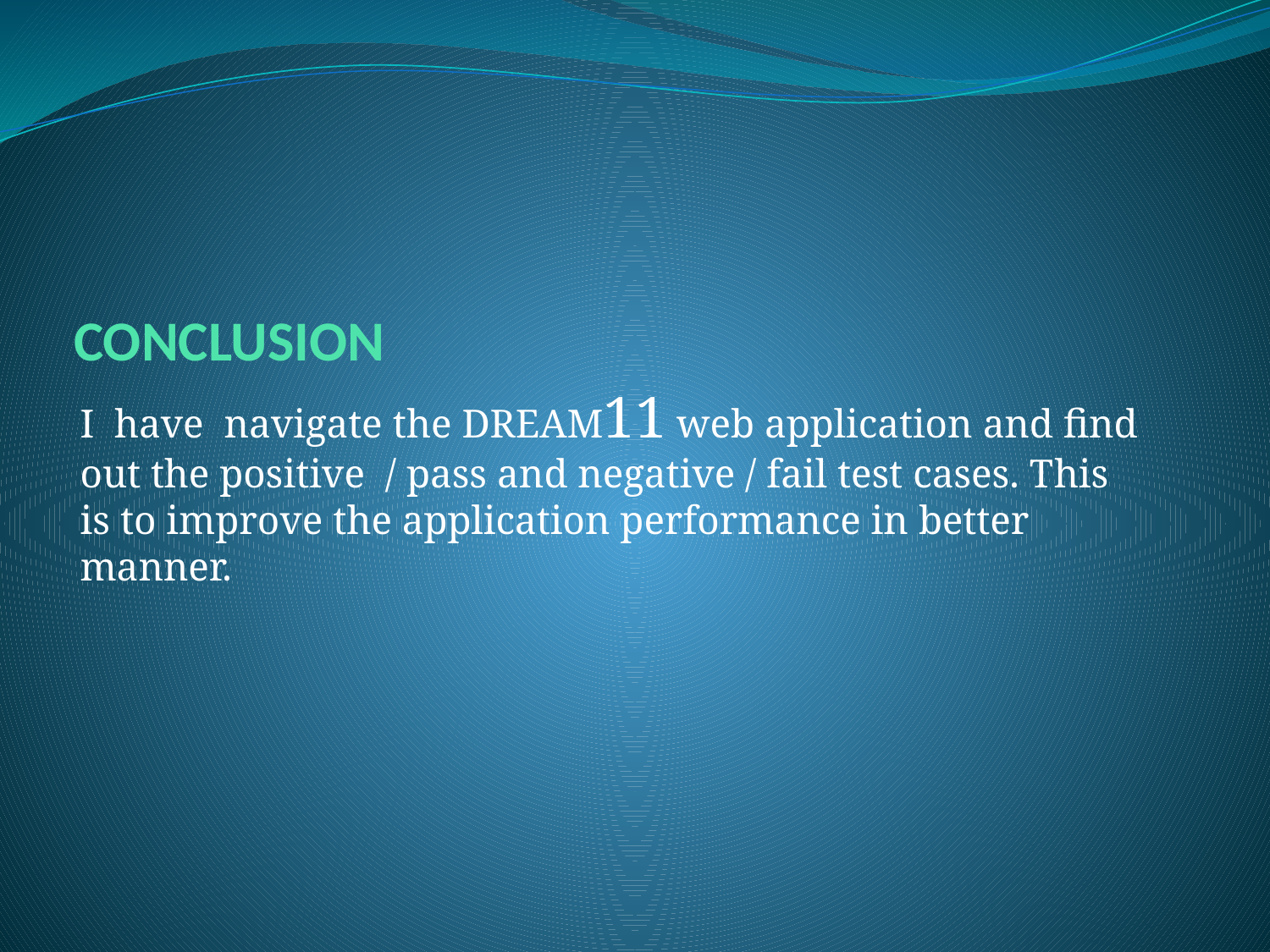

# CONCLUSION
I  have  navigate the DREAM11 web application and find out the positive  / pass and negative / fail test cases. This is to improve the application performance in better manner.